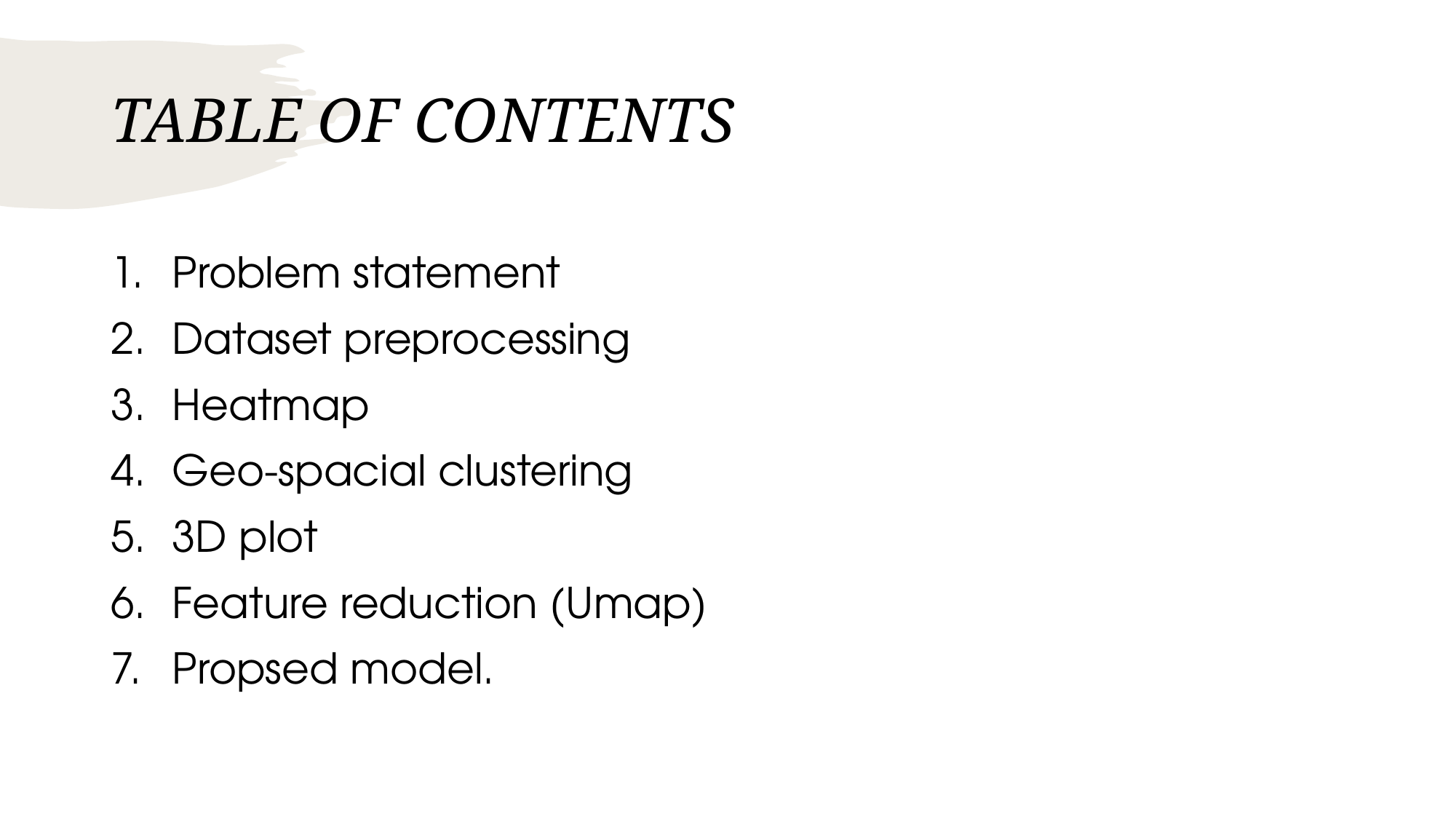

# TABLE OF CONTENTS
Problem statement
Dataset preprocessing
Heatmap
Geo-spacial clustering
3D plot
Feature reduction (Umap)
Propsed model.